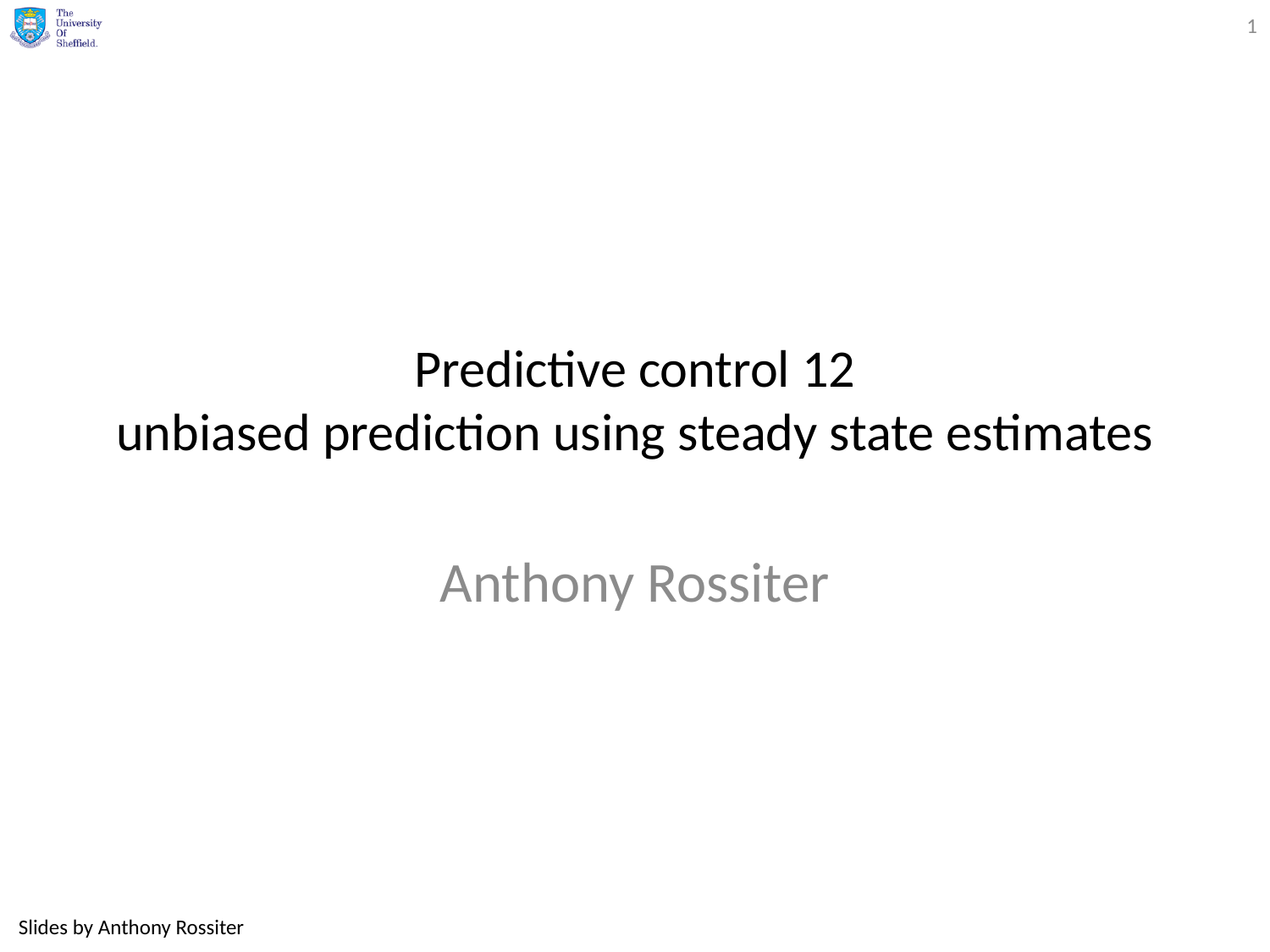

1
# Predictive control 12 unbiased prediction using steady state estimates
Anthony Rossiter
Slides by Anthony Rossiter